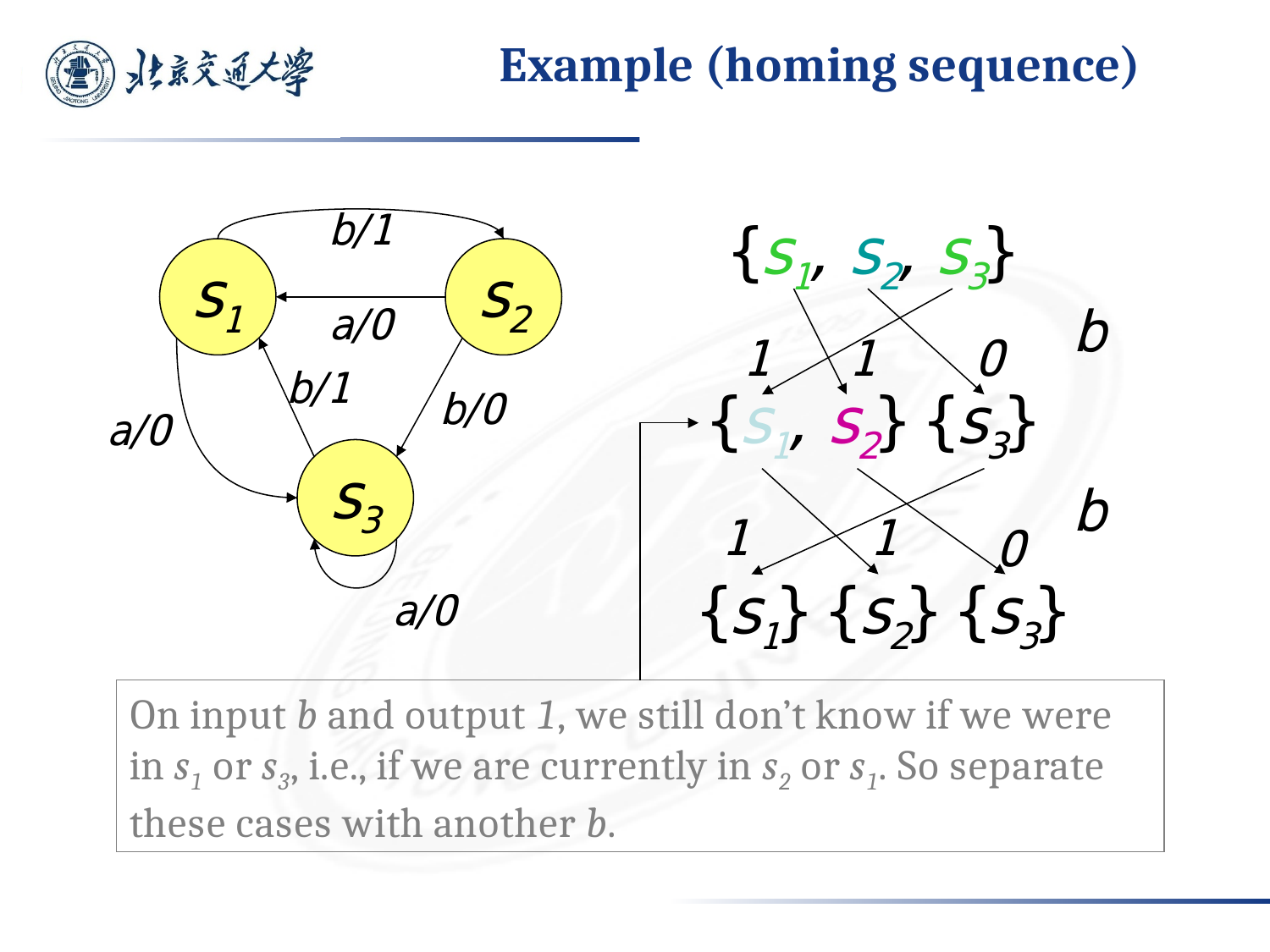

49
# Example (homing sequence)
b/1
s1
s2
a/0
b/1
b/0
a/0
s3
a/0
{s1, s2, s3}

b
1
1
0
{s1, s2} {s3}

b
1
1
0
{s1} {s2} {s3}
On input b and output 1, we still don’t know if we were in s1 or s3, i.e., if we are currently in s2 or s1. So separate these cases with another b.